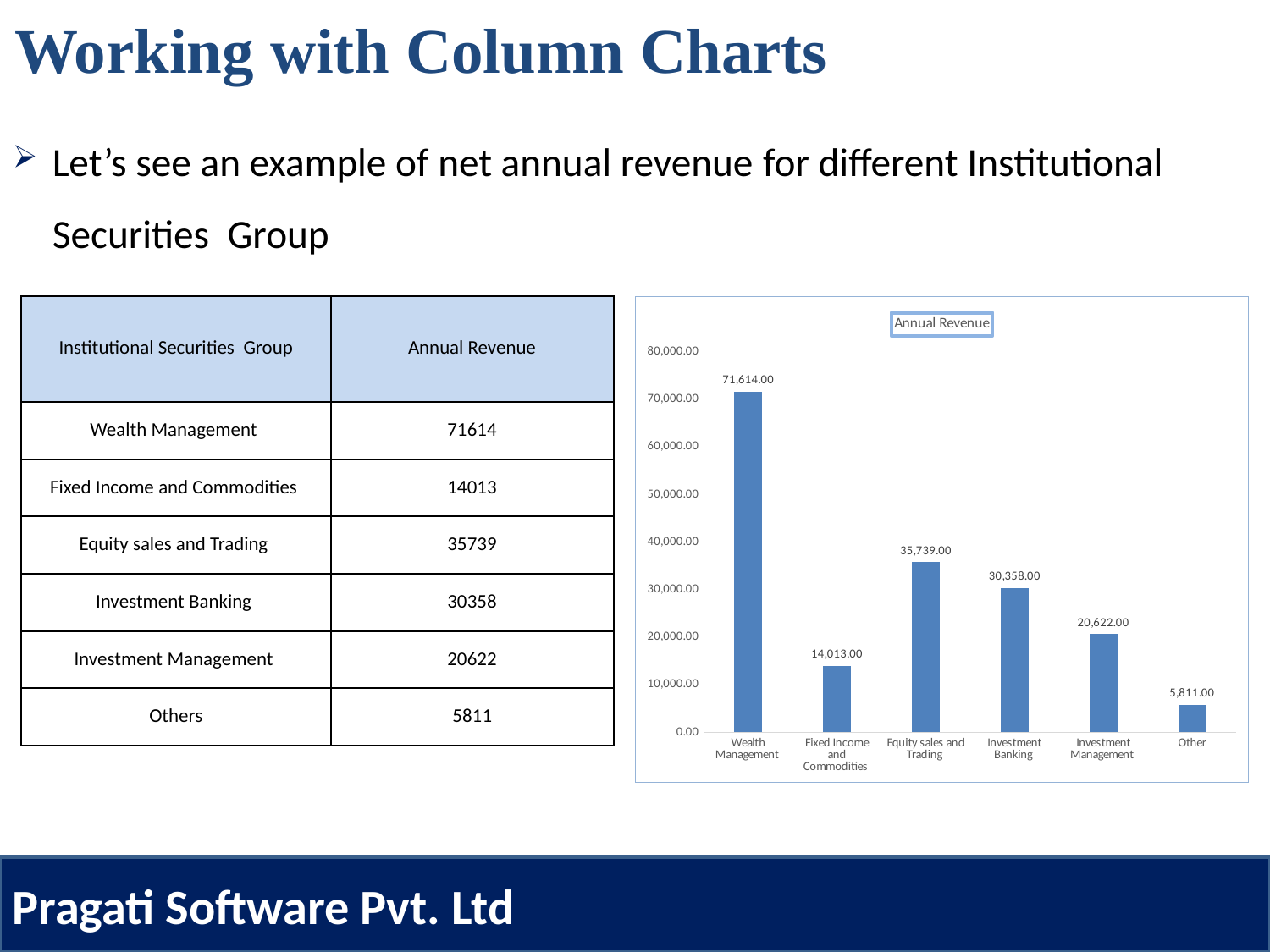

# Working with Column Charts
Let’s see an example of net annual revenue for different Institutional Securities  Group
| Institutional Securities Group | Annual Revenue |
| --- | --- |
| Wealth Management | 71614 |
| Fixed Income and Commodities | 14013 |
| Equity sales and Trading | 35739 |
| Investment Banking | 30358 |
| Investment Management | 20622 |
| Others | 5811 |

### Chart: Annual Revenue

| Category | 2005-2010 Morgan Stanley Annual Revenue |
|---|---|
| Wealth Management  | 71614.0 |
| Fixed Income and Commodities  | 14013.0 |
| Equity sales and Trading  | 35739.0 |
| Investment Banking  | 30358.0 |
| Investment Management  | 20622.0 |
| Other | 5811.0 |